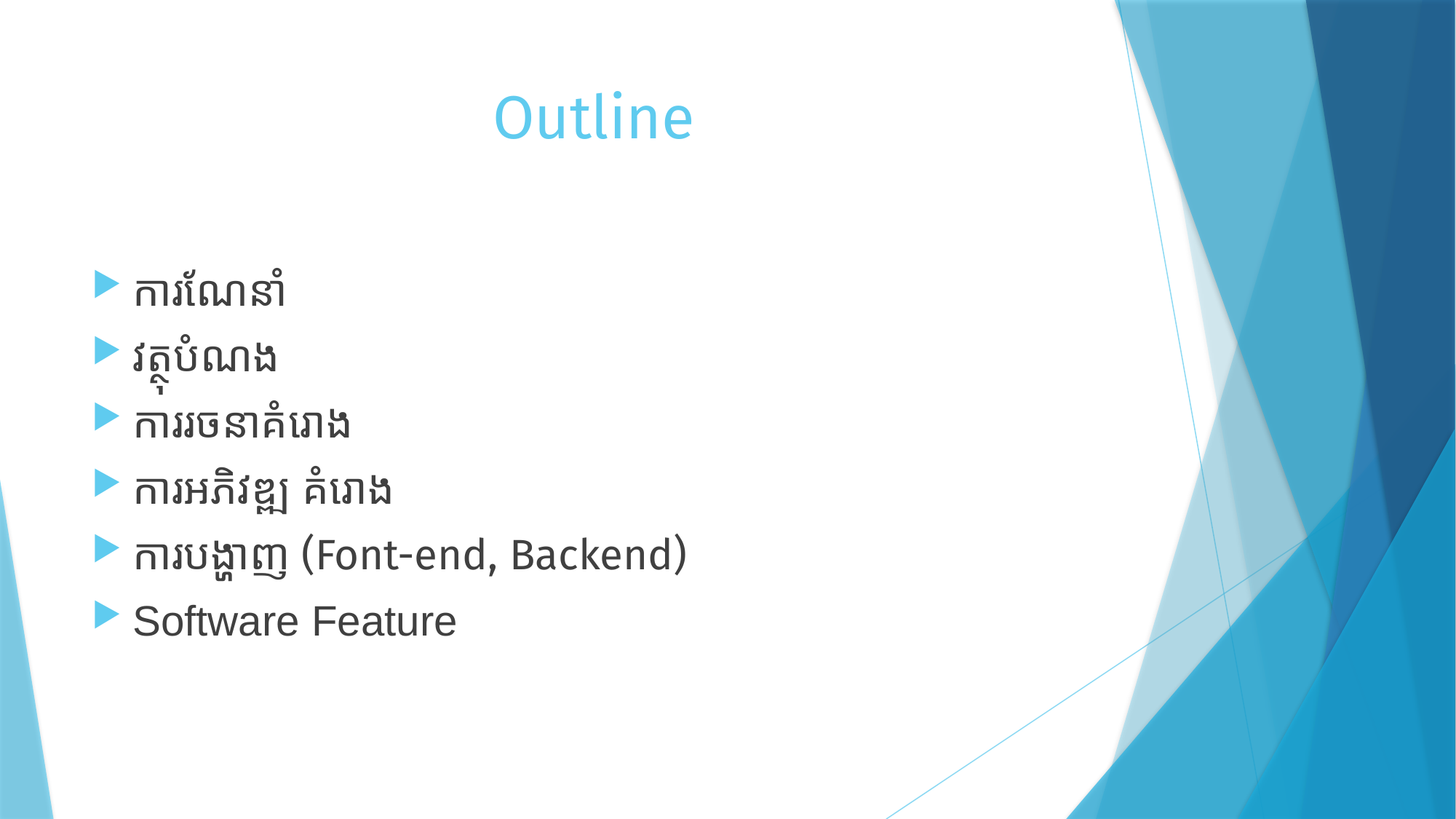

# Outline
ការណែនាំ
វត្ថុបំណង
ការរចនាគំរោង
ការអភិវឌ្ឍ គំរោង
ការបង្ហាញ (Font-end, Backend)
Software Feature